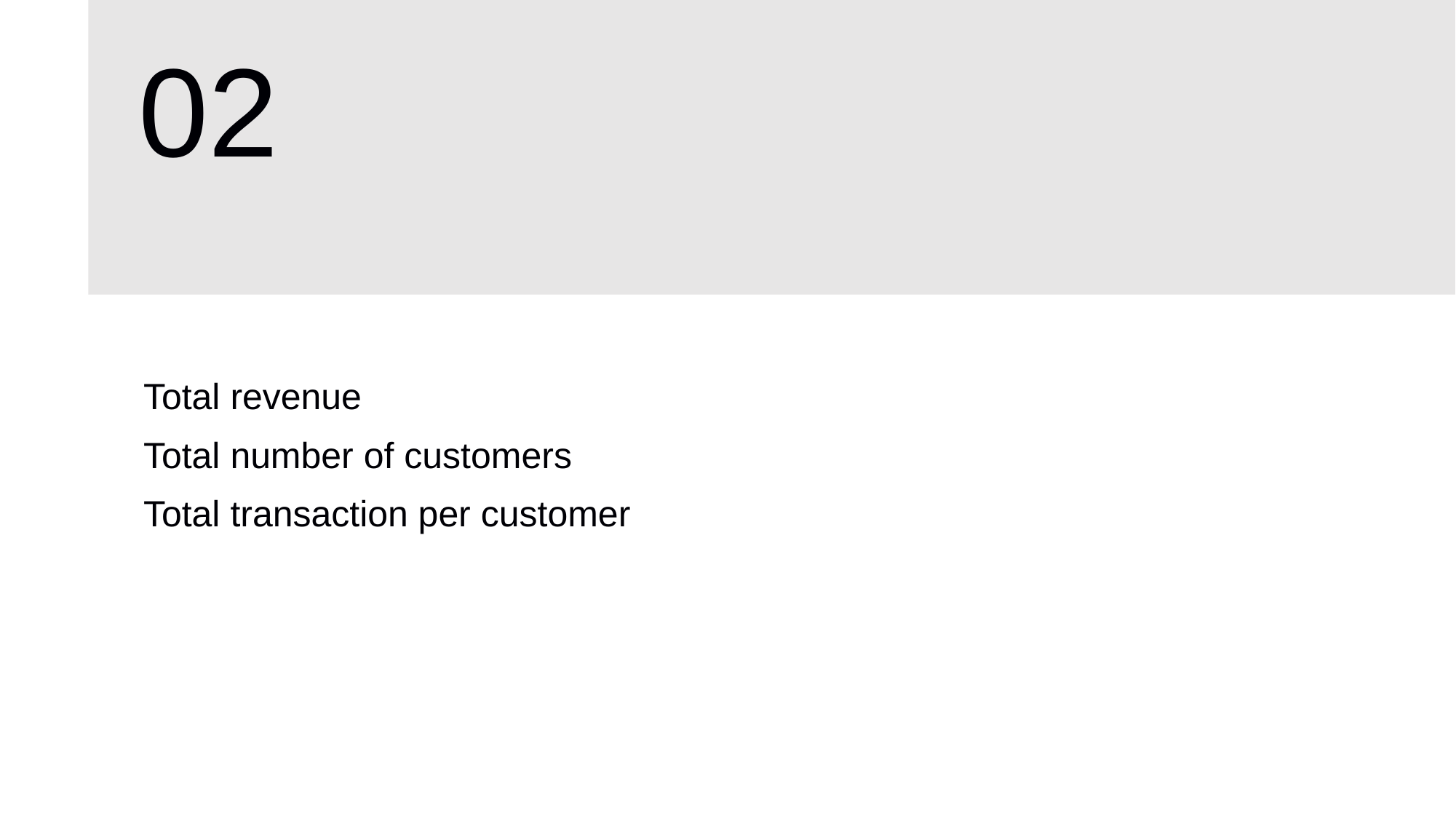

# 02
Total revenue
Total number of customers
Total transaction per customer